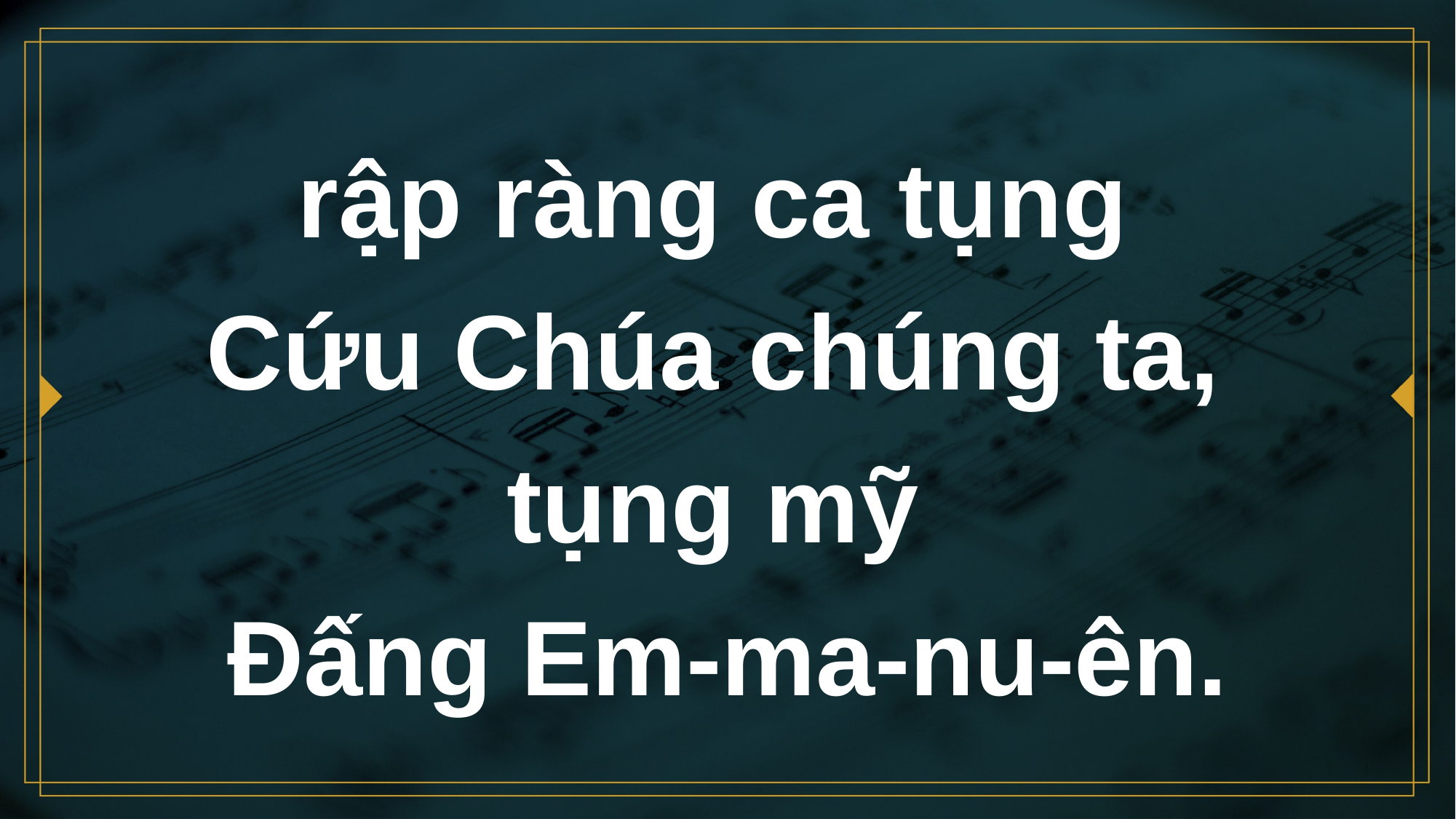

# rập ràng ca tụng Cứu Chúa chúng ta, tụng mỹ Đấng Em-ma-nu-ên.